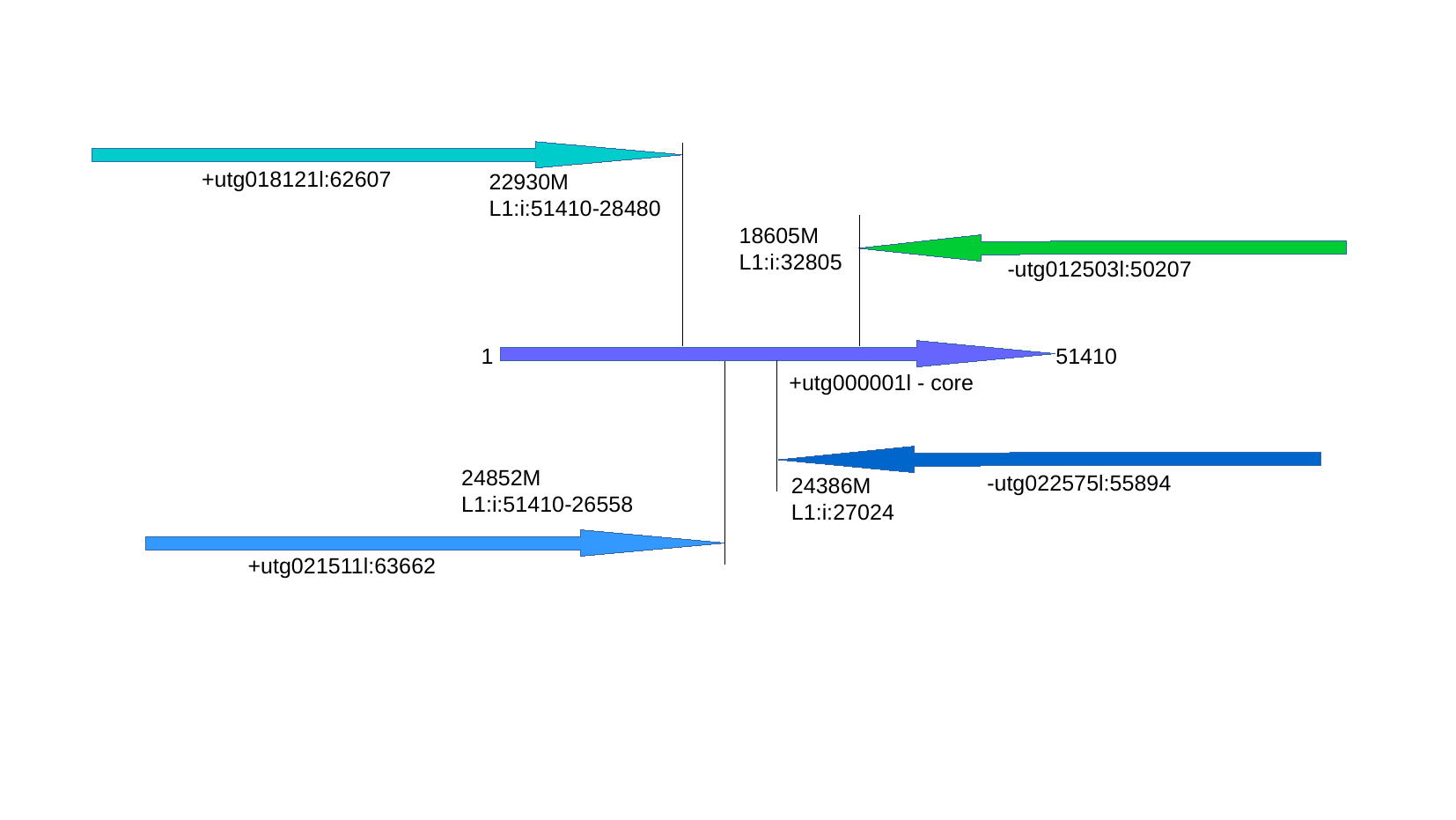

+utg018121l:62607
22930M L1:i:51410-28480
18605M L1:i:32805

-utg012503l:50207
1
51410

+utg000001l - core

24852M
L1:i:51410-26558
-utg022575l:55894
24386M	L1:i:27024

+utg021511l:63662